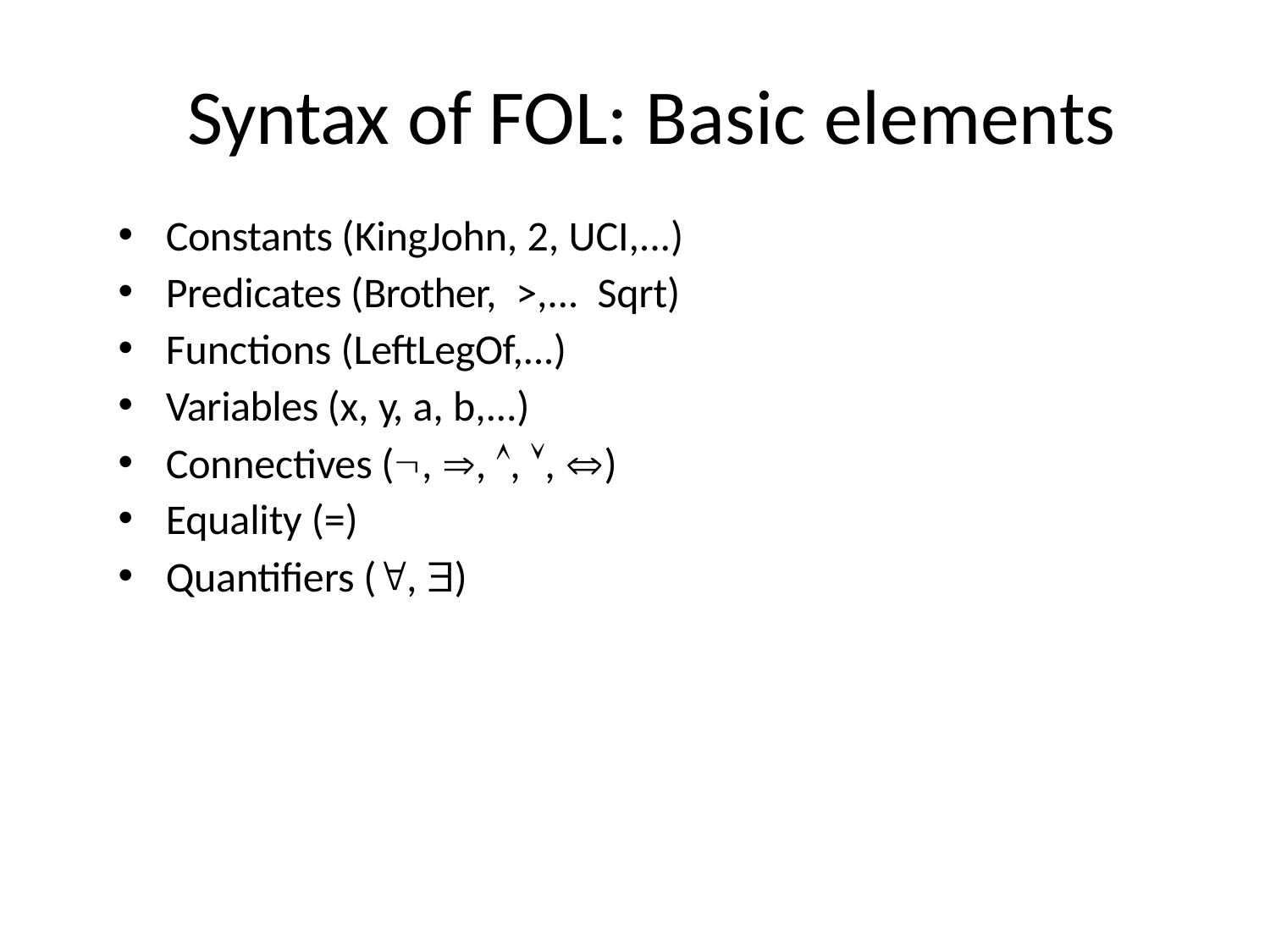

# Syntax of FOL: Basic elements
Constants (KingJohn, 2, UCI,...)
Predicates (Brother, >,...  Sqrt)
Functions (LeftLegOf,...)
Variables (x, y, a, b,...)
Connectives (¬, ⇒, ∧, ∨, ⇔)
Equality (=)
Quantifiers (∀, ∃)